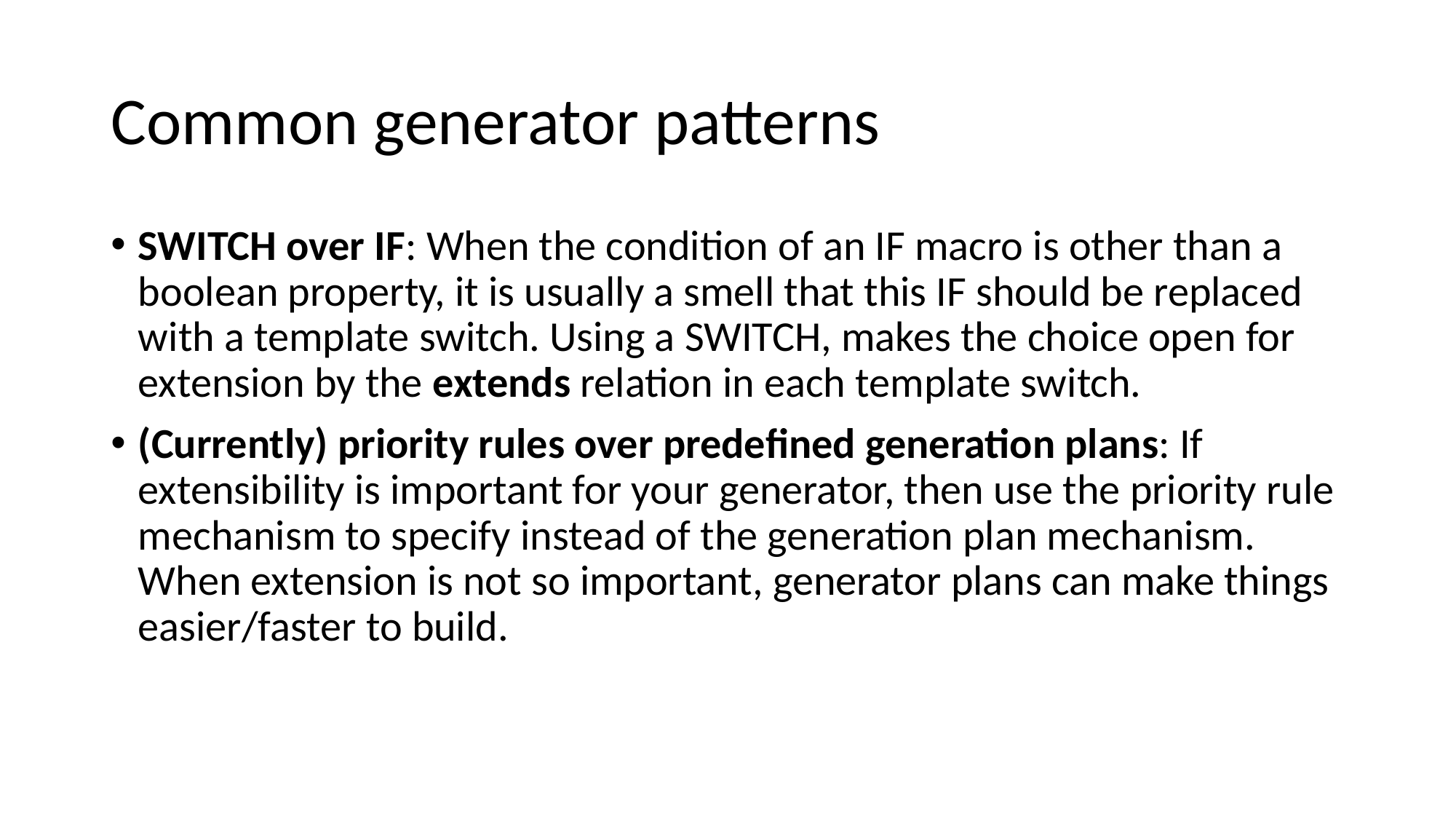

# Common generator patterns
SWITCH over IF: When the condition of an IF macro is other than a boolean property, it is usually a smell that this IF should be replaced with a template switch. Using a SWITCH, makes the choice open for extension by the extends relation in each template switch.
(Currently) priority rules over predefined generation plans: If extensibility is important for your generator, then use the priority rule mechanism to specify instead of the generation plan mechanism. When extension is not so important, generator plans can make things easier/faster to build.